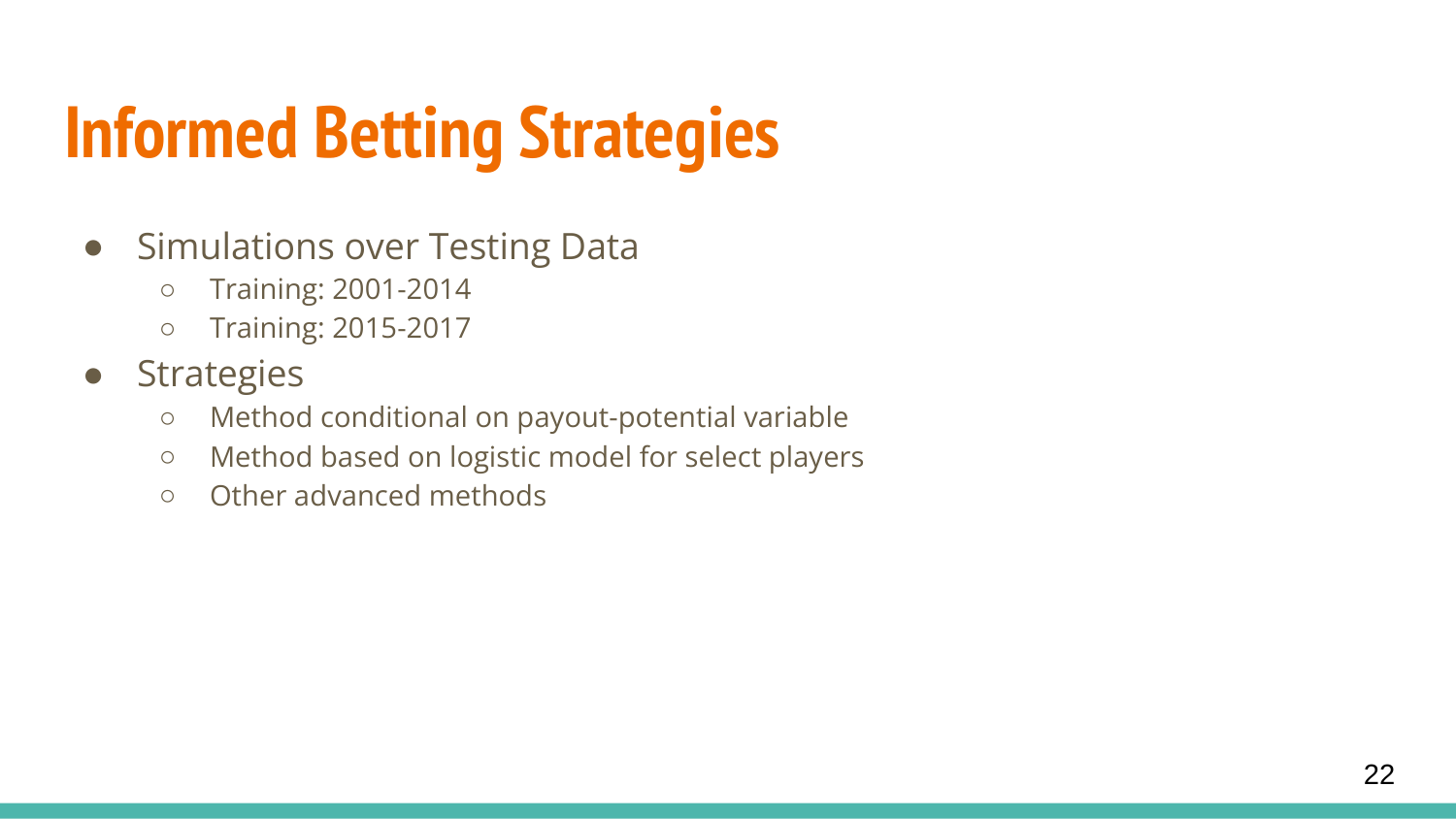

# Informed Betting Strategies
Simulations over Testing Data
Training: 2001-2014
Training: 2015-2017
Strategies
Method conditional on payout-potential variable
Method based on logistic model for select players
Other advanced methods
22